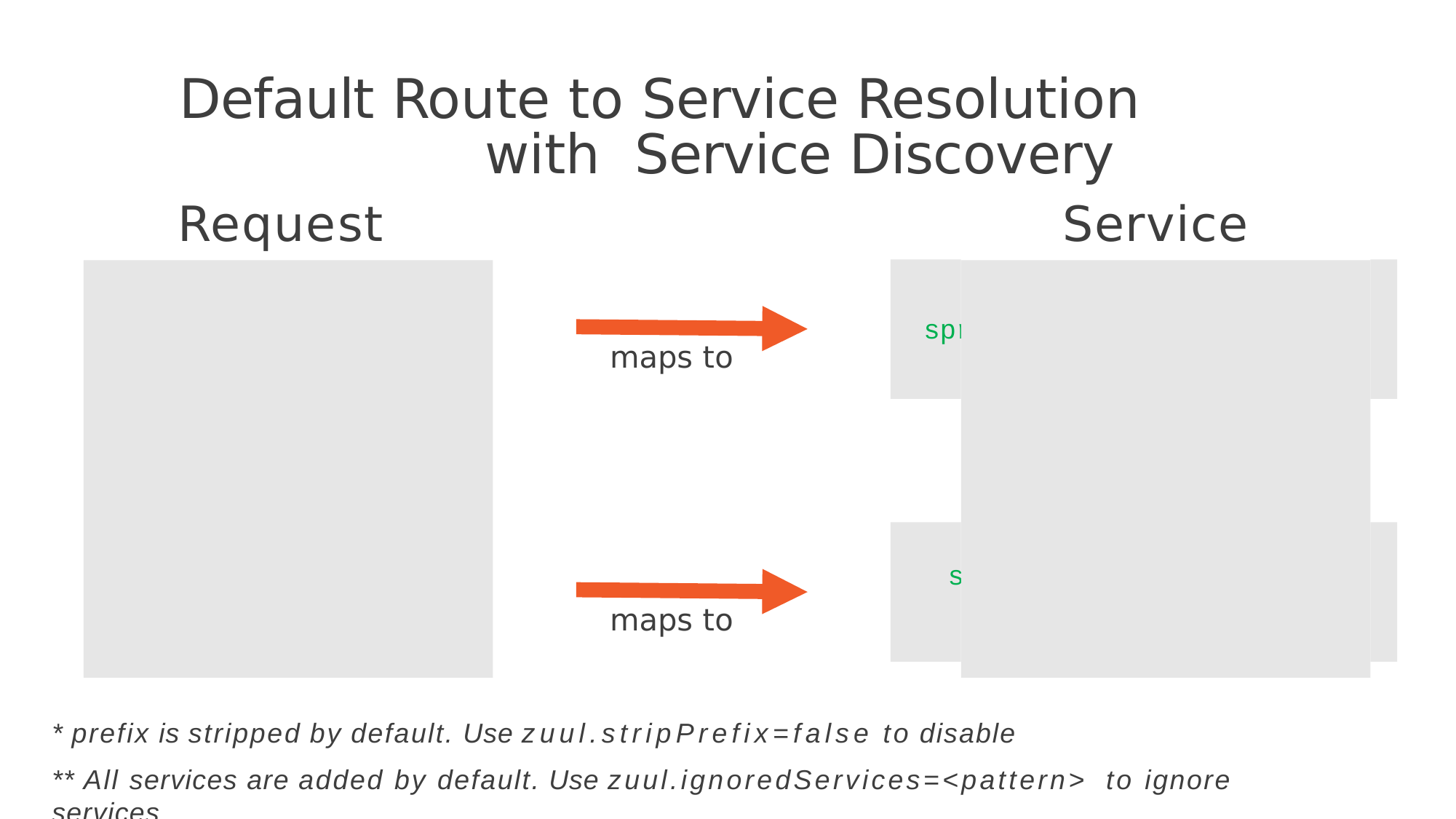

# Default Route to Service Resolution with  Service Discovery
Request	Service

/foo

Request
/categories/1

sp
ring.application.name=foo

Service
pring.application.name=  categories

maps to

s

maps to

* prefix is stripped by default. Use zuul.stripPrefix=false to disable
** All services are added by default. Use zuul.ignoredServices=<pattern>	to ignore services